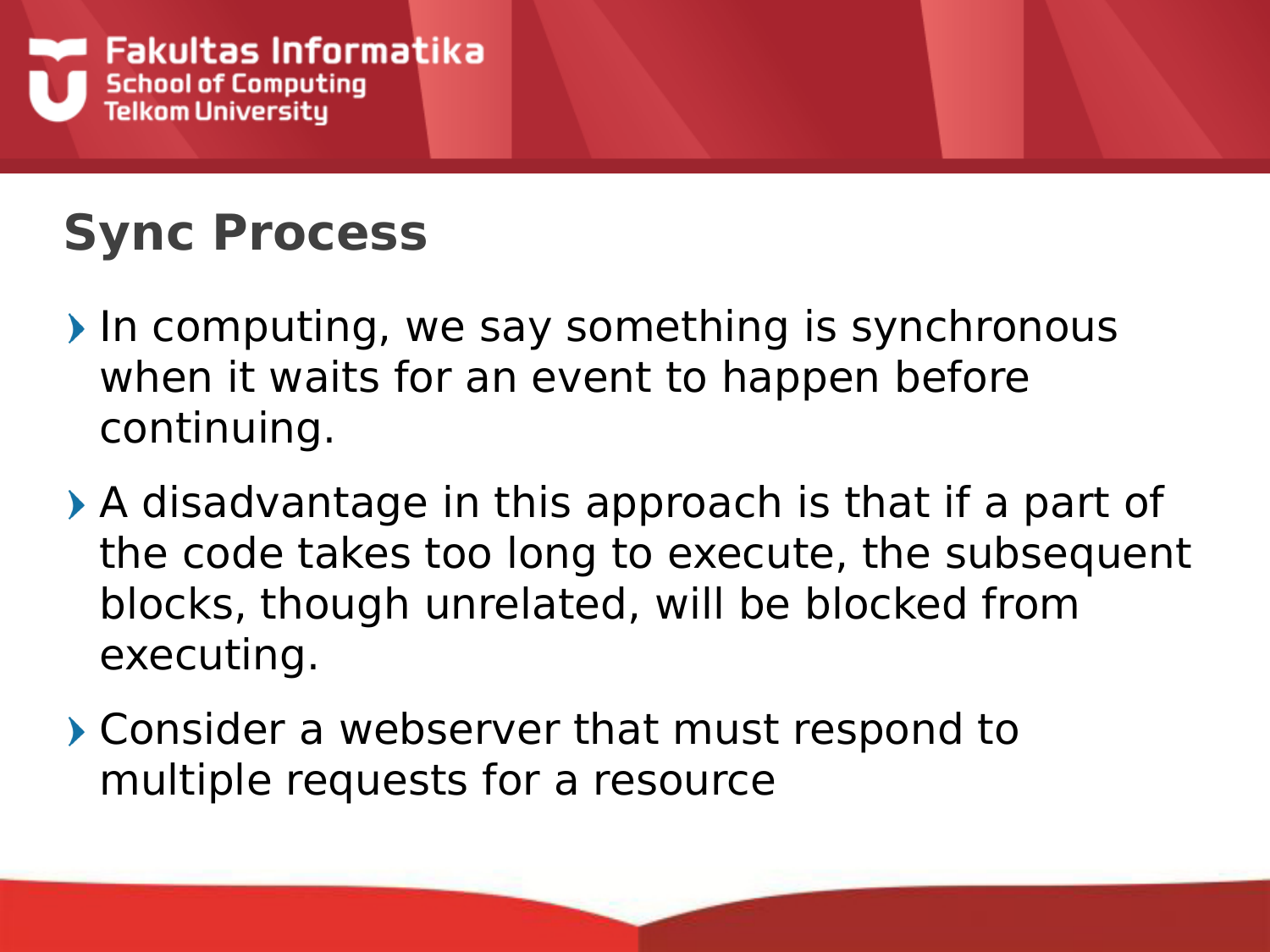

# Sync Process
In computing, we say something is synchronous when it waits for an event to happen before continuing.
A disadvantage in this approach is that if a part of the code takes too long to execute, the subsequent blocks, though unrelated, will be blocked from executing.
Consider a webserver that must respond to multiple requests for a resource